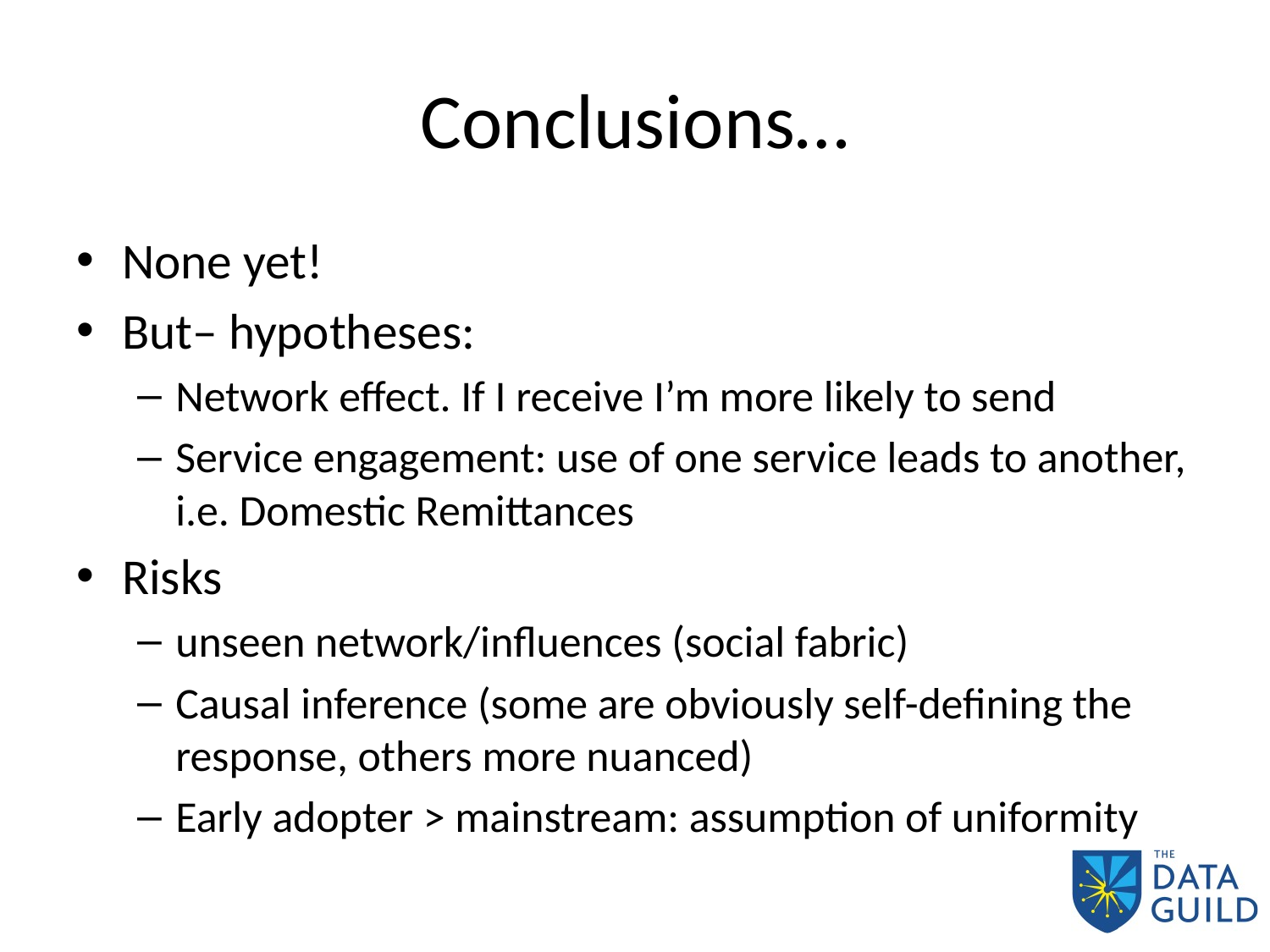

# Conclusions…
None yet!
But– hypotheses:
Network effect. If I receive I’m more likely to send
Service engagement: use of one service leads to another, i.e. Domestic Remittances
Risks
unseen network/influences (social fabric)
Causal inference (some are obviously self-defining the response, others more nuanced)
Early adopter > mainstream: assumption of uniformity